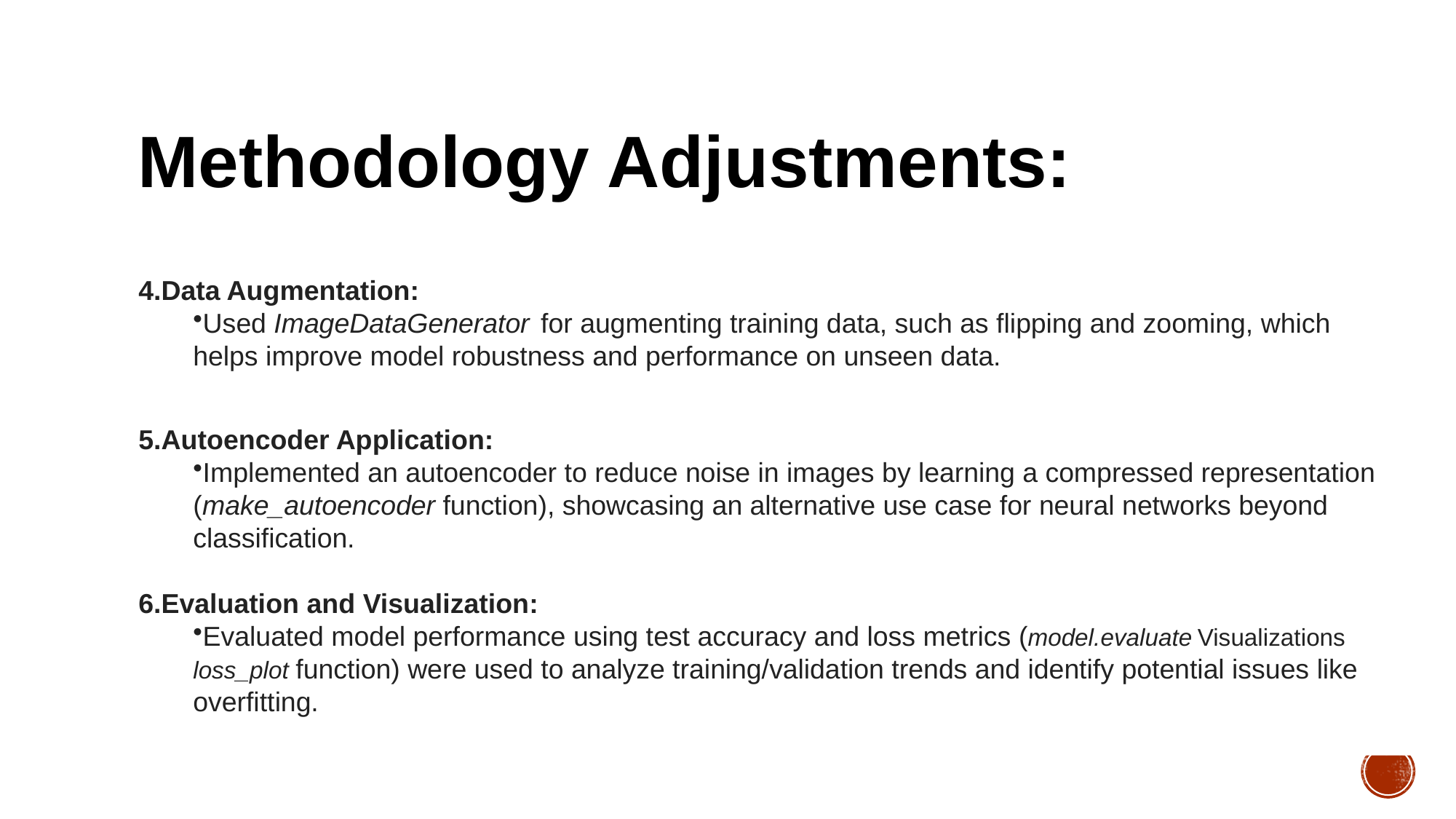

# Methodology Adjustments:

4.Data Augmentation:
Used ImageDataGenerator  for augmenting training data, such as flipping and zooming, which helps improve model robustness and performance on unseen data.

5.Autoencoder Application:
Implemented an autoencoder to reduce noise in images by learning a compressed representation
(make_autoencoder function), showcasing an alternative use case for neural networks beyond classification.

6.Evaluation and Visualization:
Evaluated model performance using test accuracy and loss metrics (model.evaluate Visualizations loss_plot function) were used to analyze training/validation trends and identify potential issues like overfitting.